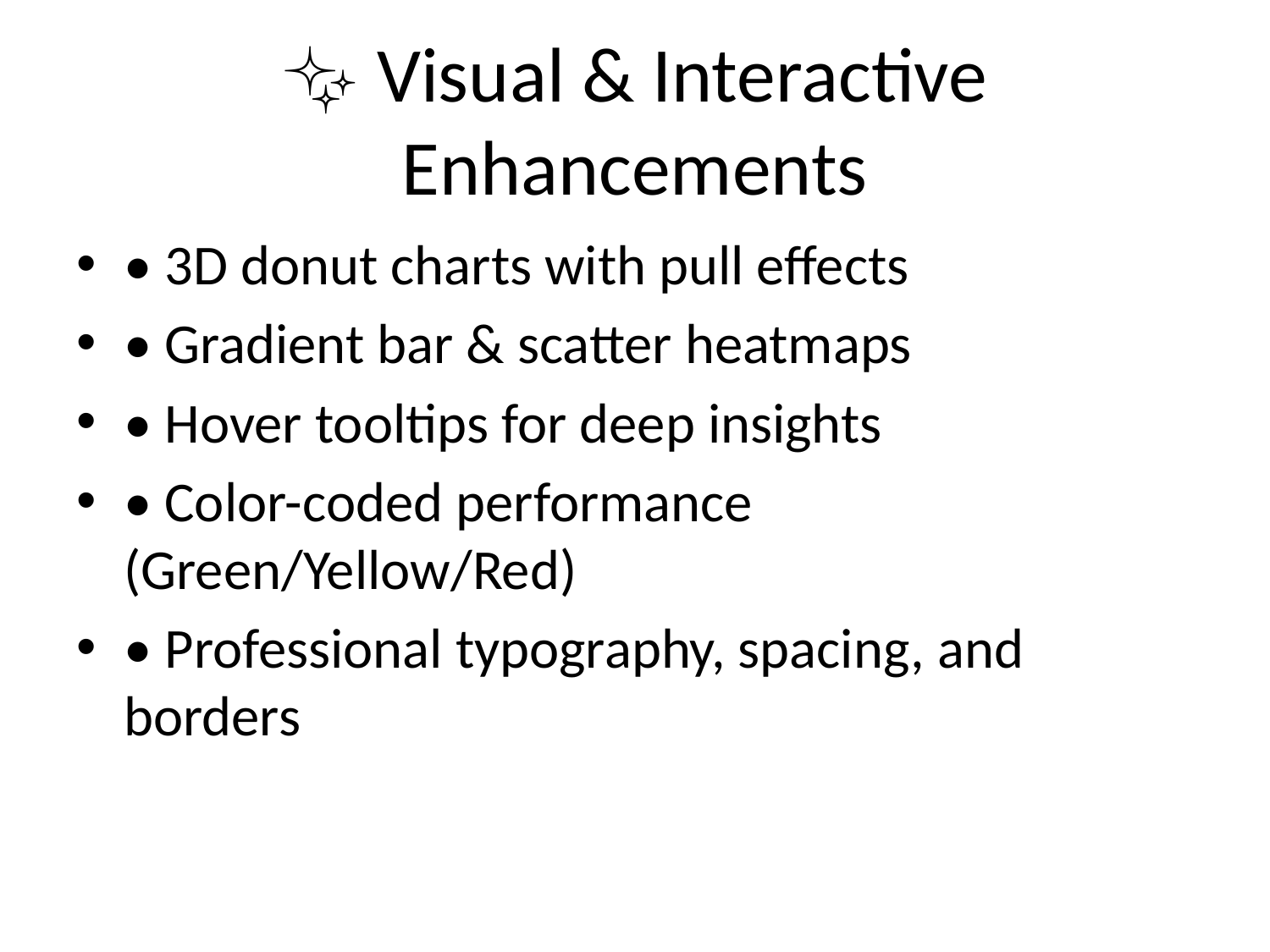

# ✨ Visual & Interactive Enhancements
• 3D donut charts with pull effects
• Gradient bar & scatter heatmaps
• Hover tooltips for deep insights
• Color-coded performance (Green/Yellow/Red)
• Professional typography, spacing, and borders